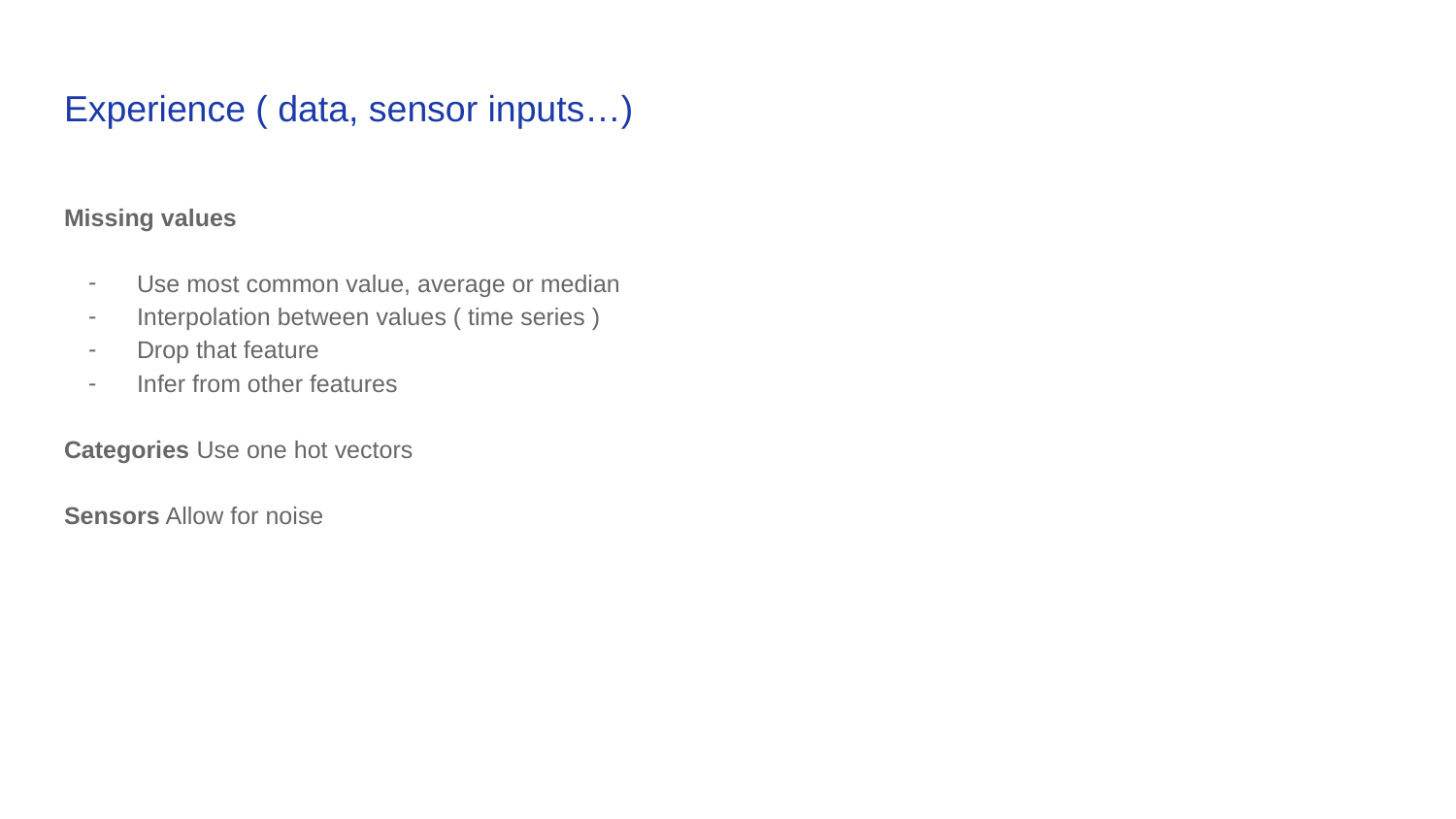

# Experience ( data, sensor inputs…)
Missing values
Use most common value, average or median
Interpolation between values ( time series )
Drop that feature
Infer from other features
Categories Use one hot vectors
Sensors Allow for noise